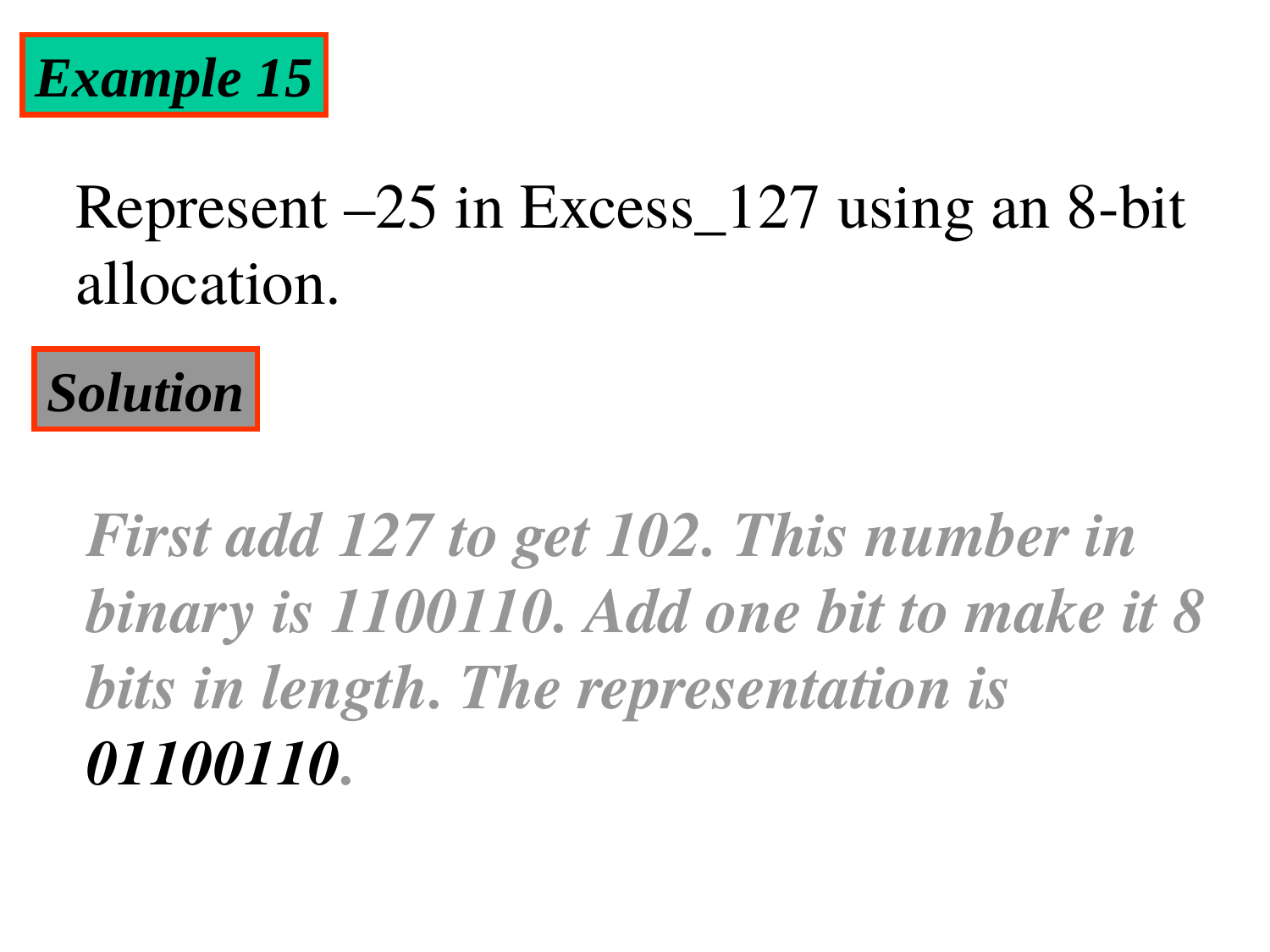

Example 15
Represent –25 in Excess_127 using an 8-bit allocation.
Solution
First add 127 to get 102. This number in binary is 1100110. Add one bit to make it 8 bits in length. The representation is 01100110.